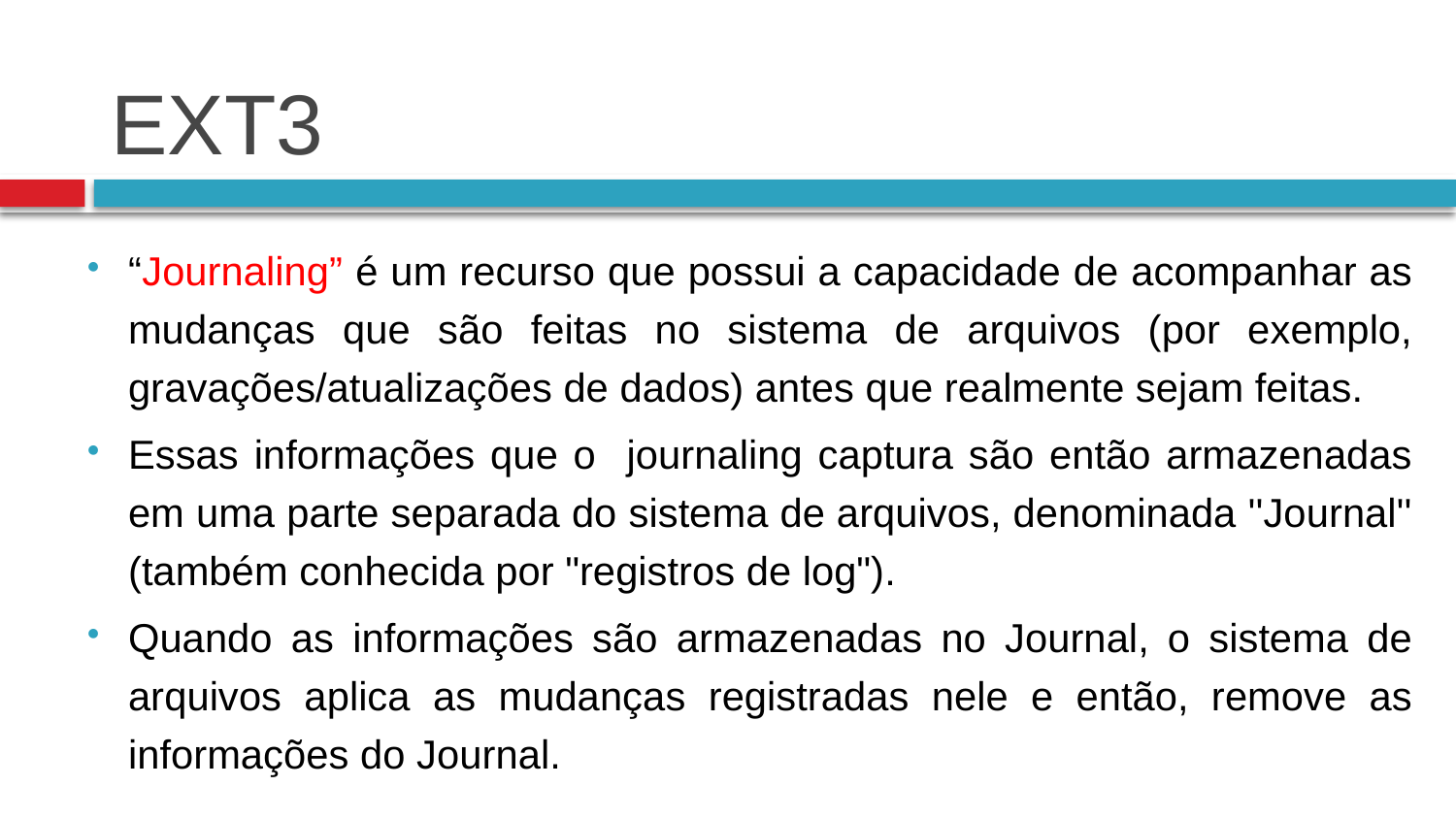

# EXT3
“Journaling” é um recurso que possui a capacidade de acompanhar as mudanças que são feitas no sistema de arquivos (por exemplo, gravações/atualizações de dados) antes que realmente sejam feitas.
Essas informações que o  journaling captura são então armazenadas em uma parte separada do sistema de arquivos, denominada ''Journal'' (também conhecida por "registros de log").
Quando as informações são armazenadas no Journal, o sistema de arquivos aplica as mudanças registradas nele e então, remove as informações do Journal.